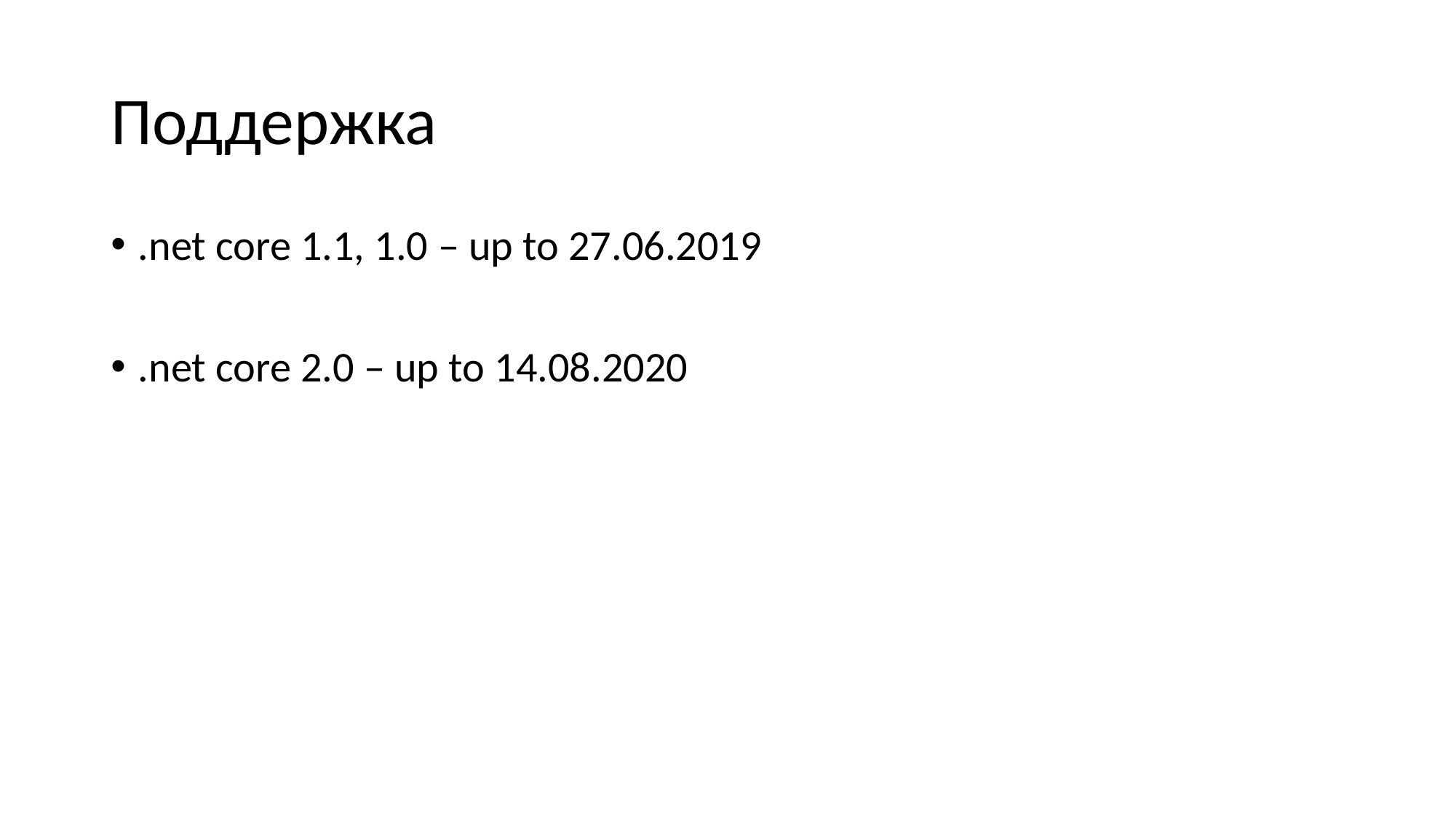

# Поддержка
.net core 1.1, 1.0 – up to 27.06.2019

.net core 2.0 – up to 14.08.2020